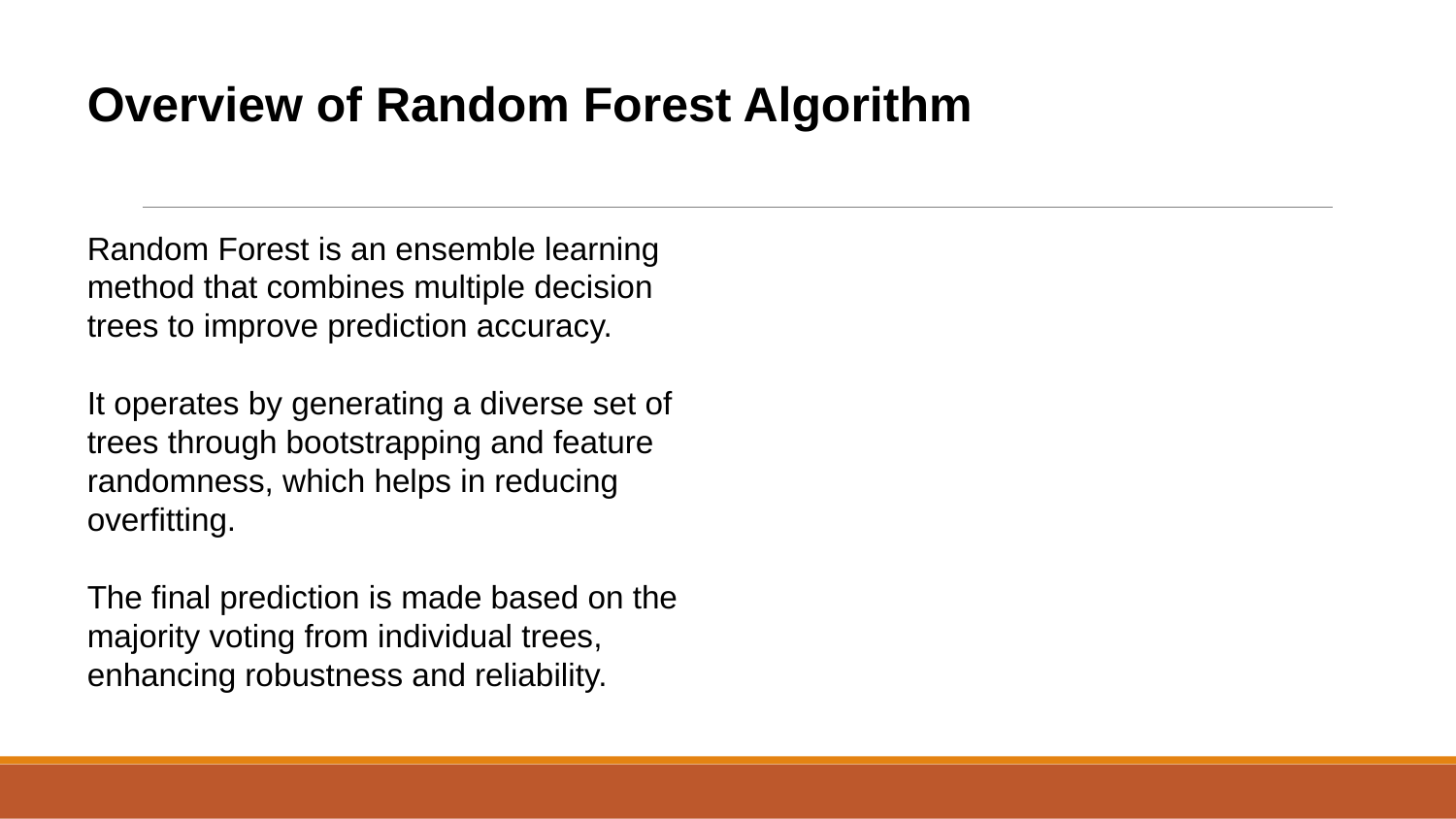

Overview of Random Forest Algorithm

Random Forest is an ensemble learning method that combines multiple decision trees to improve prediction accuracy.

It operates by generating a diverse set of trees through bootstrapping and feature randomness, which helps in reducing overfitting.

The final prediction is made based on the majority voting from individual trees, enhancing robustness and reliability.